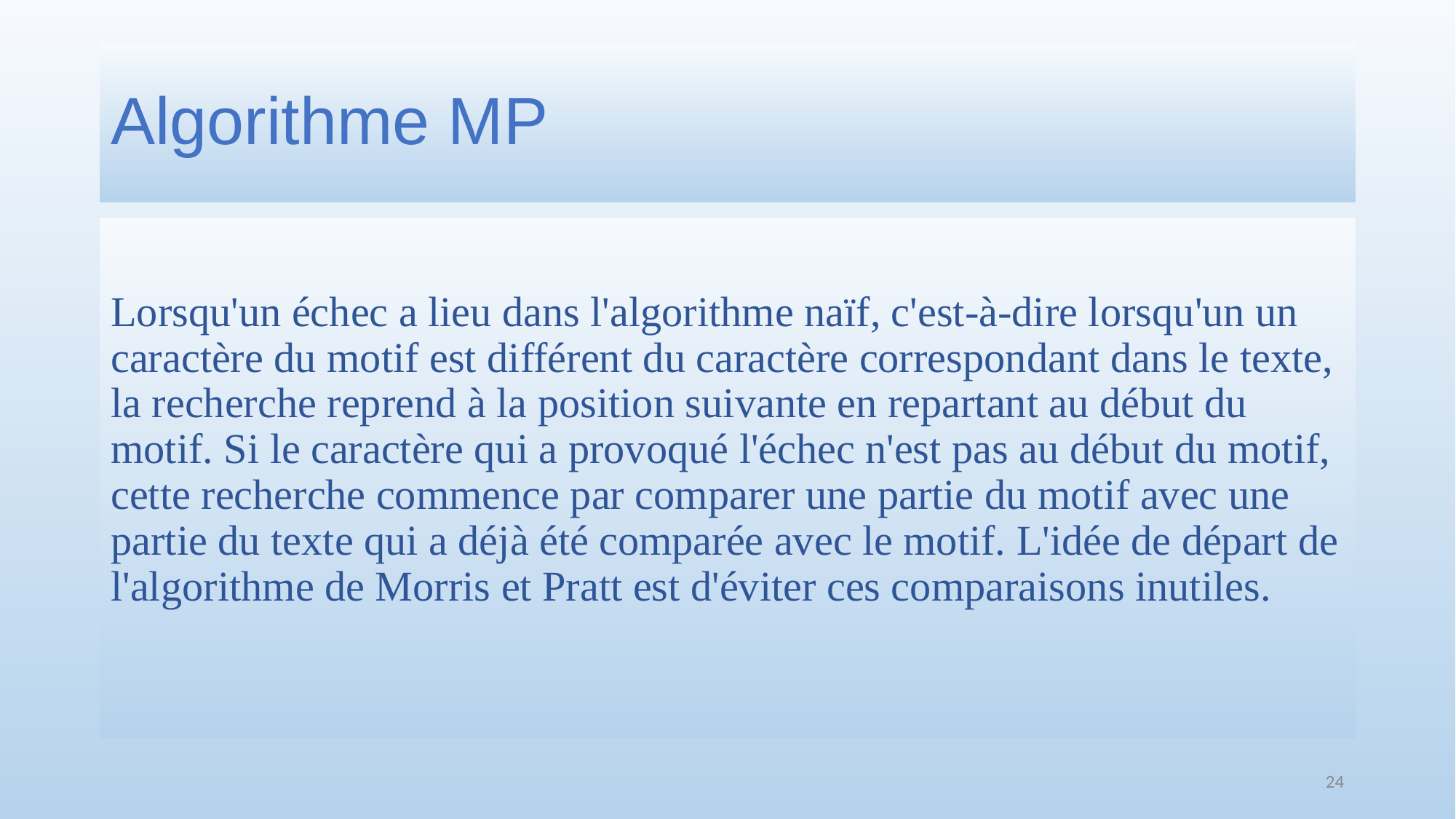

# Algorithme MP

Lorsqu'un échec a lieu dans l'algorithme naïf, c'est-à-dire lorsqu'un un caractère du motif est différent du caractère correspondant dans le texte, la recherche reprend à la position suivante en repartant au début du motif. Si le caractère qui a provoqué l'échec n'est pas au début du motif, cette recherche commence par comparer une partie du motif avec une partie du texte qui a déjà été comparée avec le motif. L'idée de départ de l'algorithme de Morris et Pratt est d'éviter ces comparaisons inutiles.
24